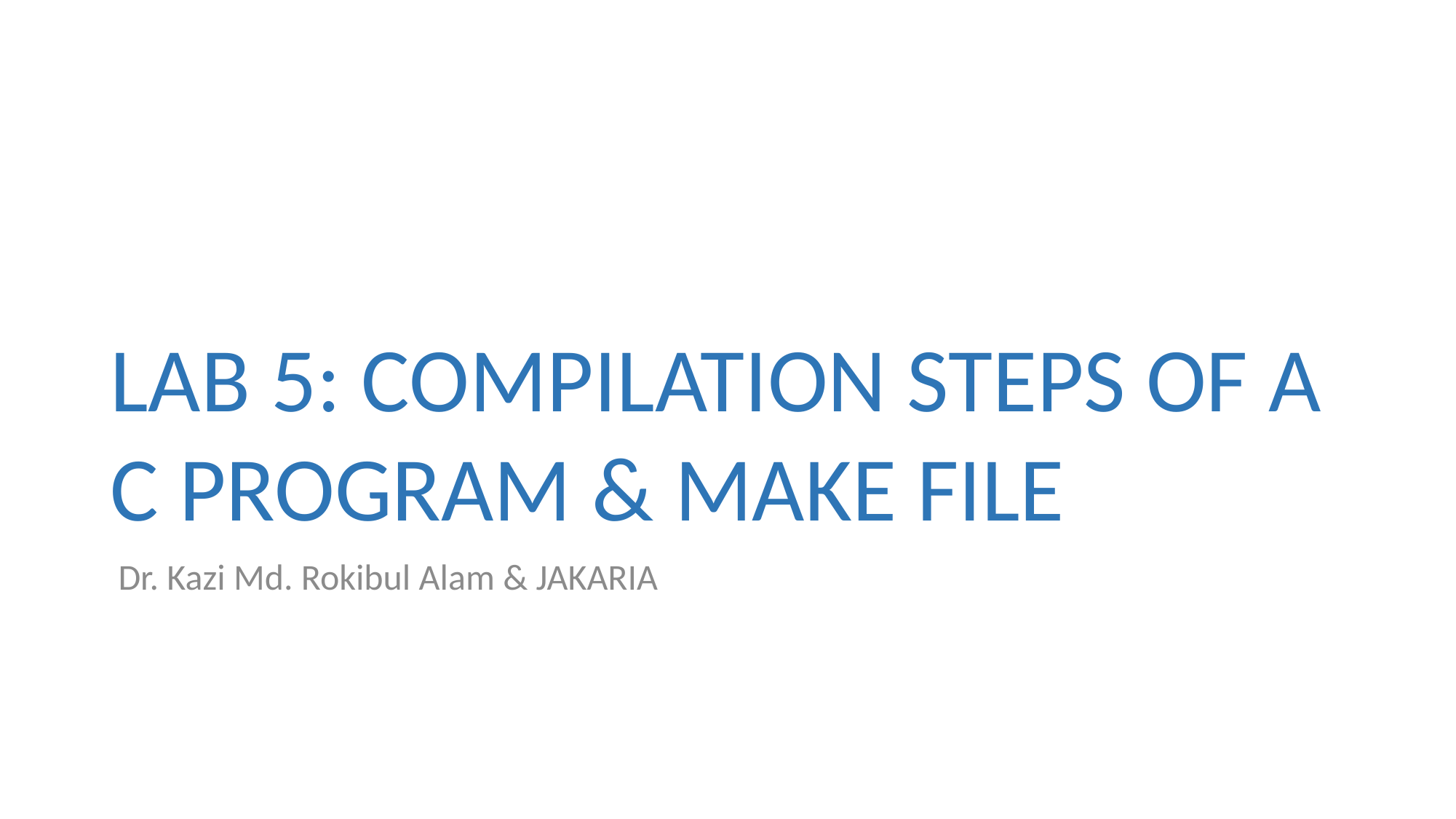

LAB 5: COMPILATION STEPS OF A C PROGRAM & MAKE FILE
 Dr. Kazi Md. Rokibul Alam & JAKARIA